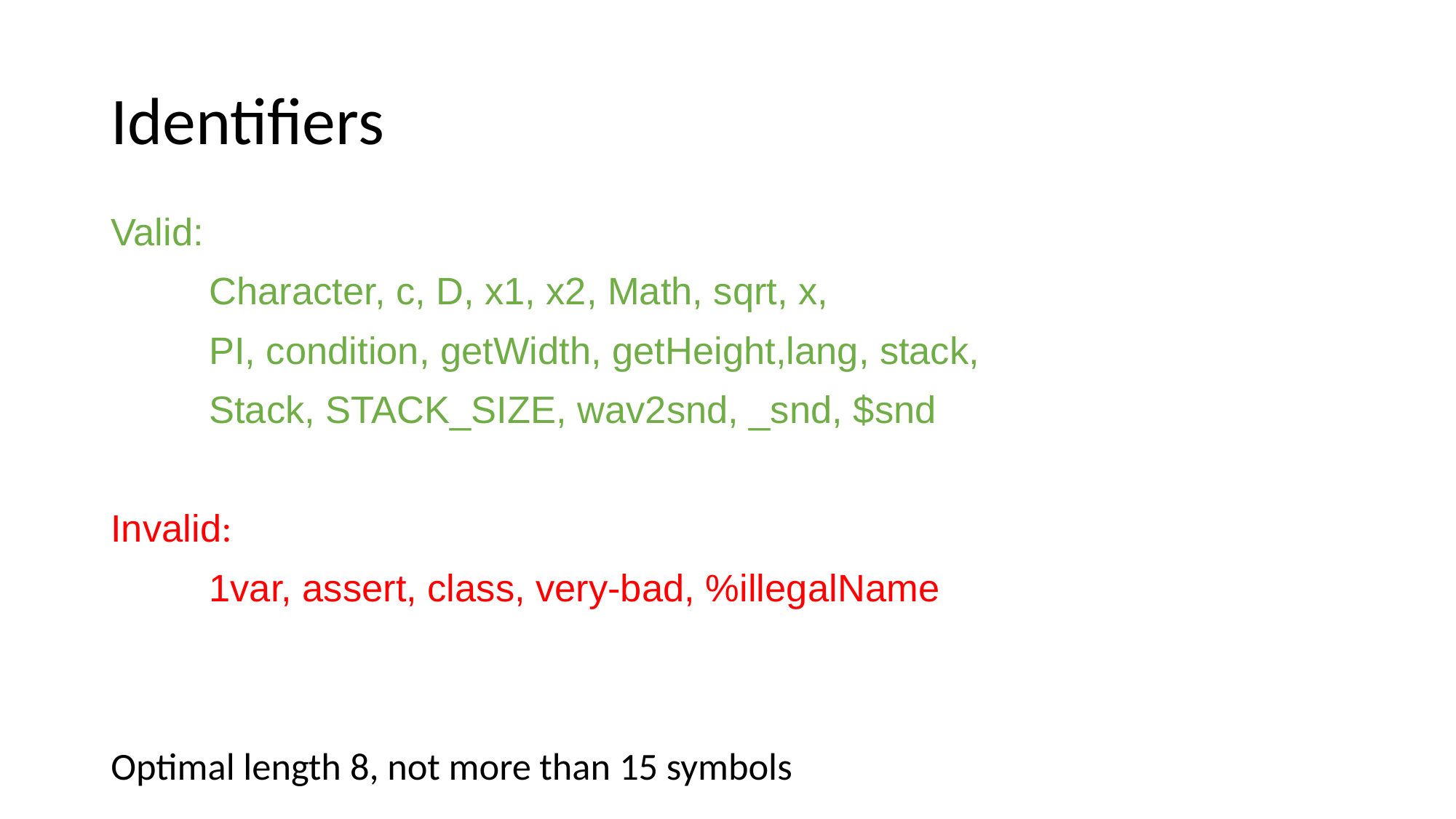

# Identifiers
Valid:
	Character, c, D, x1, x2, Math, sqrt, x,
	PI, condition, getWidth, getHeight,lang, stack,
	Stack, STACK_SIZE, wav2snd, _snd, $snd

Invalid:
	1var, assert, class, very-bad, %illegalName

Optimal length 8, not more than 15 symbols